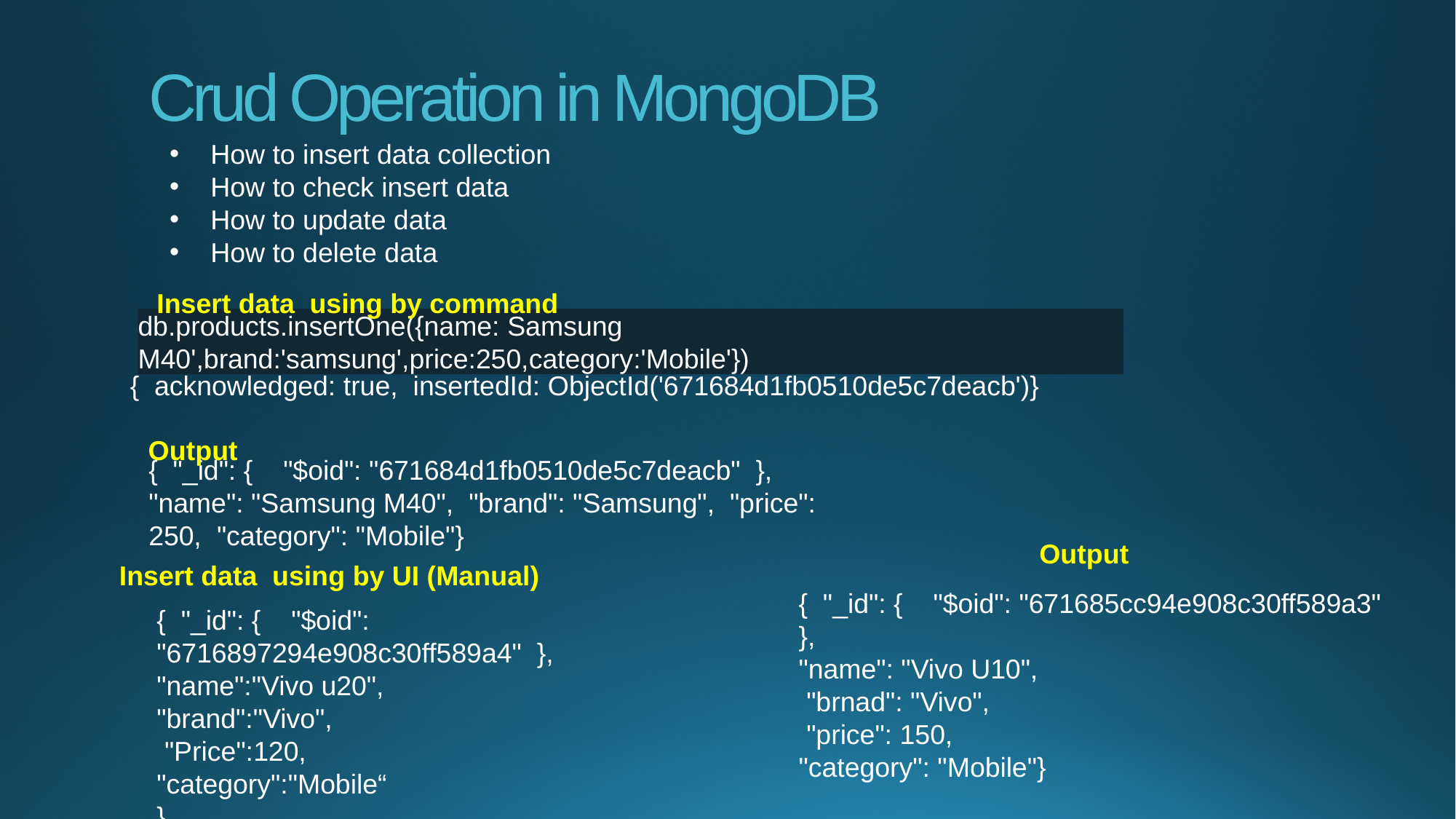

# Crud Operation in MongoDB
How to insert data collection
How to check insert data
How to update data
How to delete data
Insert data  using by command
db.products.insertOne({name: Samsung M40',brand:'samsung',price:250,category:'Mobile'})
{  acknowledged: true,  insertedId: ObjectId('671684d1fb0510de5c7deacb')}
Output
{  "_id": {    "$oid": "671684d1fb0510de5c7deacb"  },  "name": "Samsung M40",  "brand": "Samsung",  "price": 250,  "category": "Mobile"}
Output
Insert data  using by UI (Manual)
{  "_id": {    "$oid": "671685cc94e908c30ff589a3"
},
"name": "Vivo U10",
 "brnad": "Vivo",
 "price": 150,
"category": "Mobile"}
{  "_id": {    "$oid": "6716897294e908c30ff589a4"  },
"name":"Vivo u20",
"brand":"Vivo",
 "Price":120,
"category":"Mobile“
}